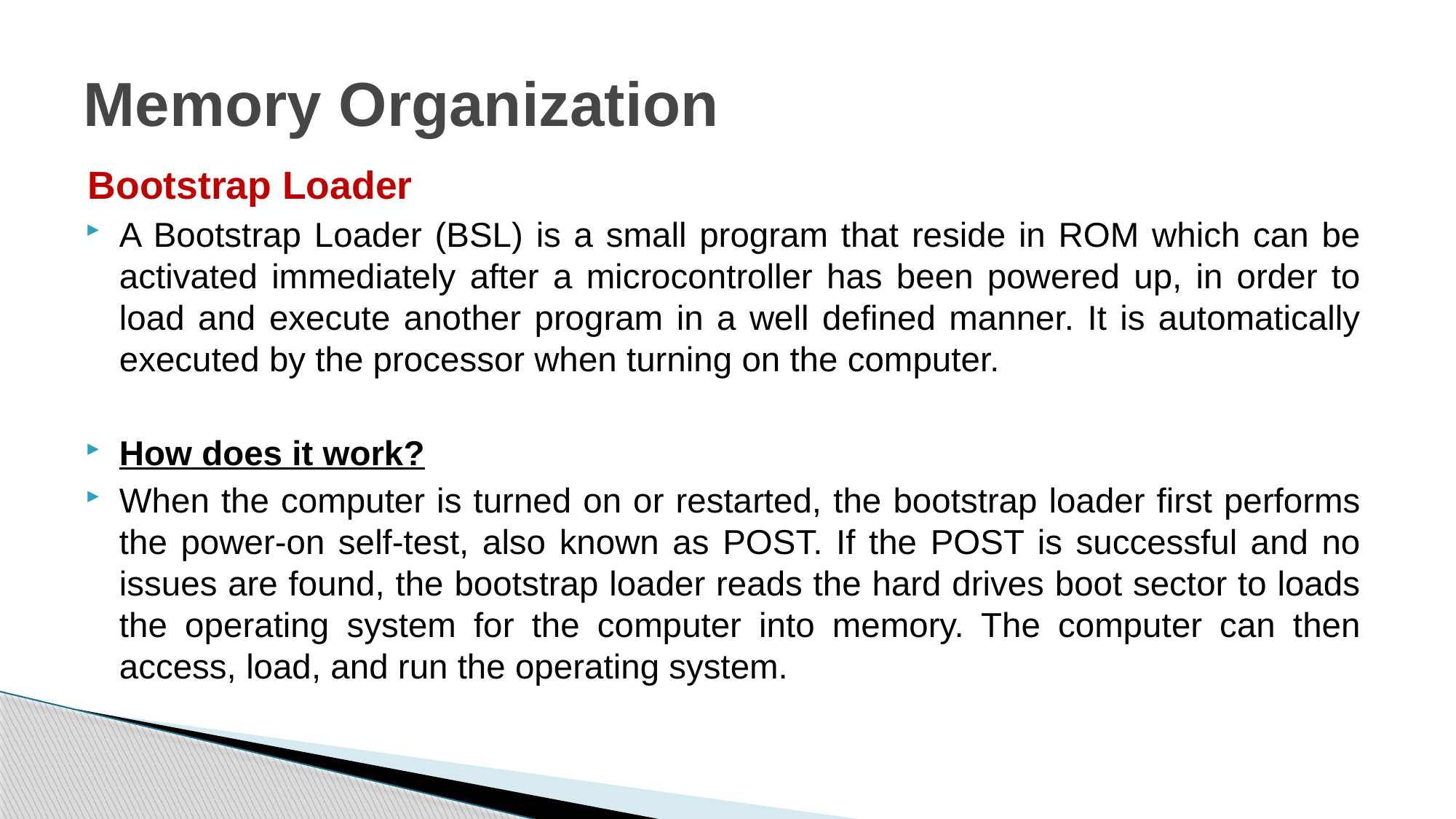

# Memory Organization
Bootstrap Loader
A Bootstrap Loader (BSL) is a small program that reside in ROM which can be activated immediately after a microcontroller has been powered up, in order to load and execute another program in a well defined manner. It is automatically executed by the processor when turning on the computer.

How does it work?
When the computer is turned on or restarted, the bootstrap loader first performs the power-on self-test, also known as POST. If the POST is successful and no issues are found, the bootstrap loader reads the hard drives boot sector to loads the operating system for the computer into memory. The computer can then access, load, and run the operating system.